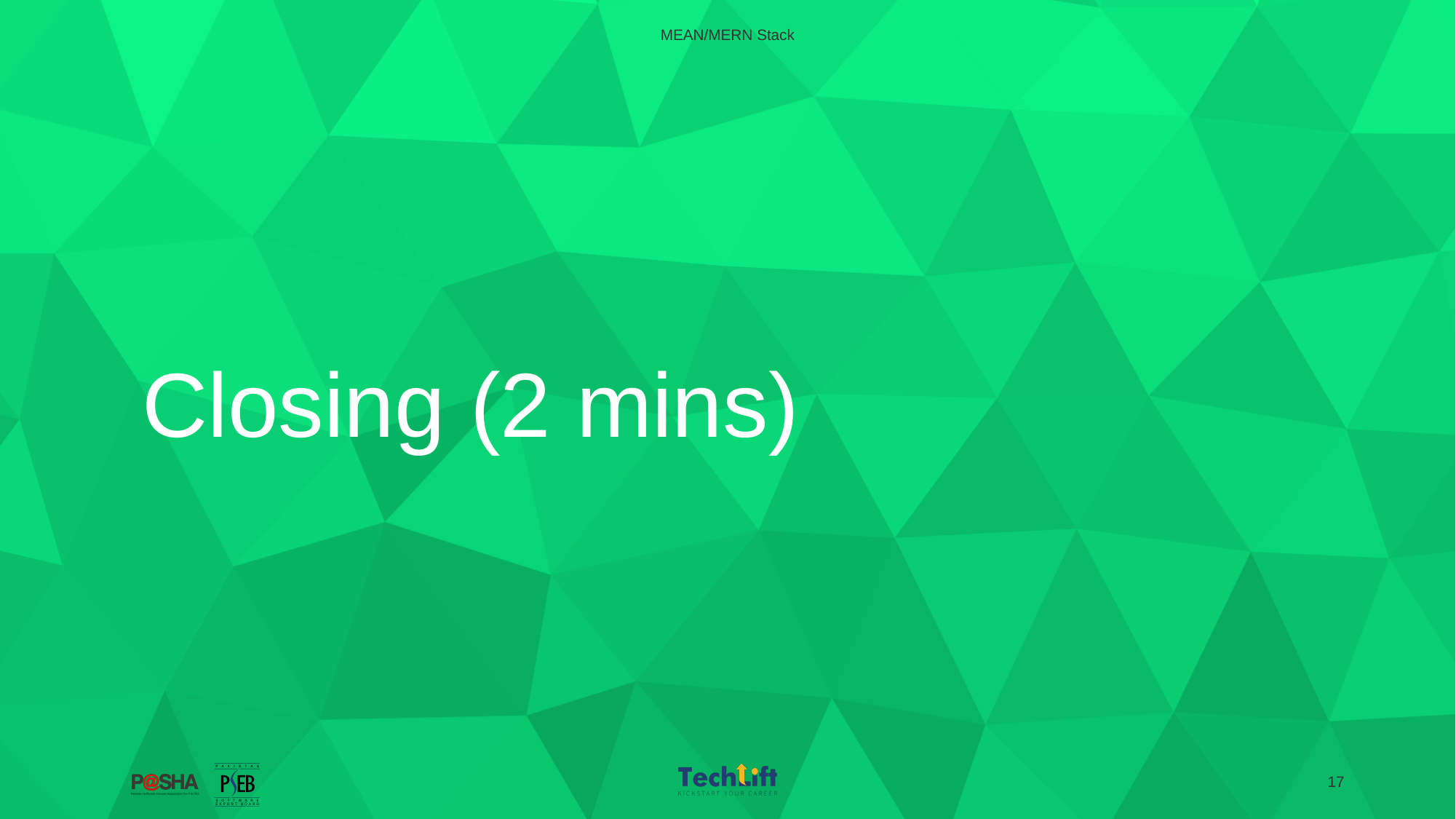

MEAN/MERN Stack
# Closing (2 mins)
17